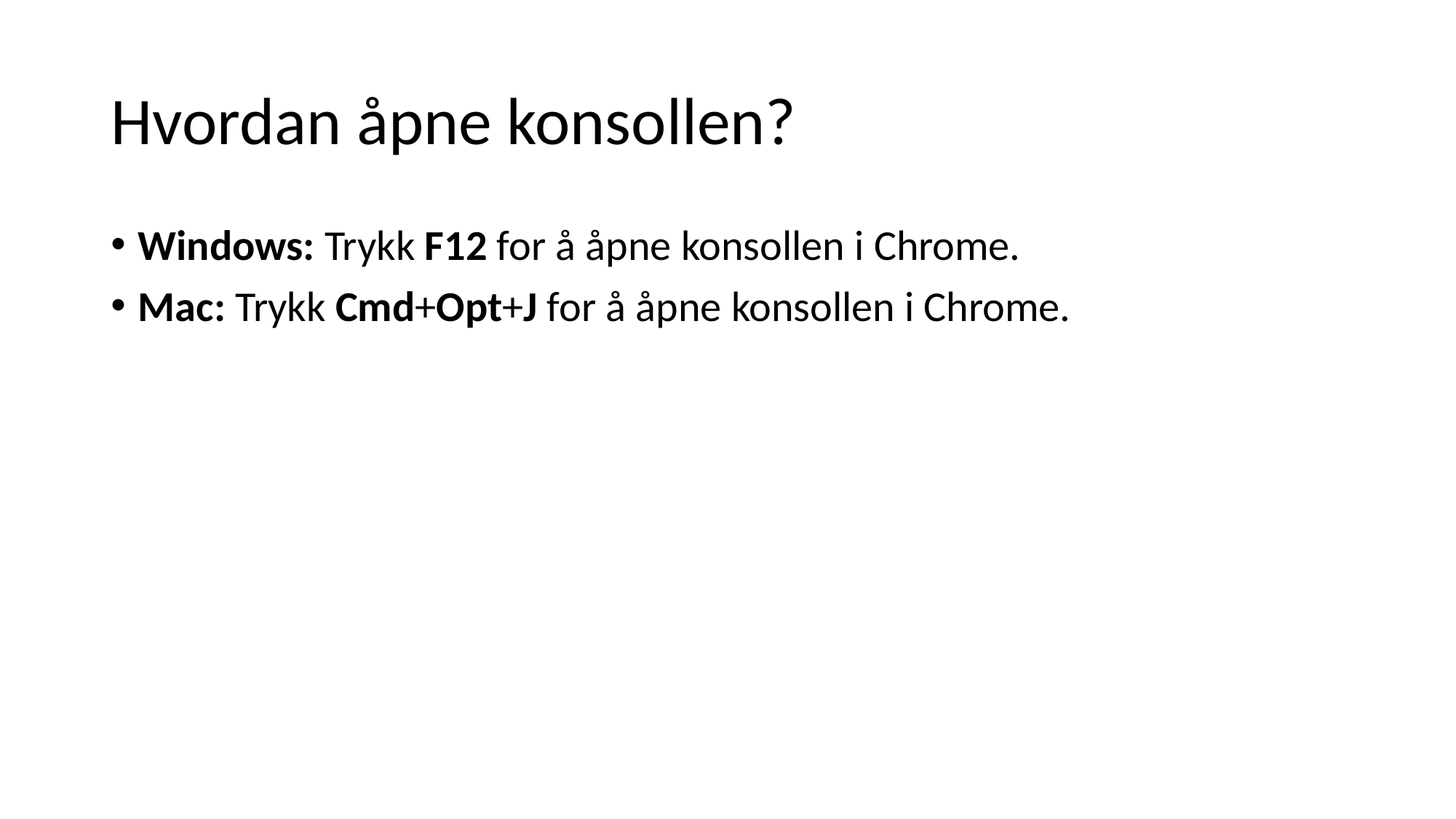

# Hvordan åpne konsollen?
Windows: Trykk F12 for å åpne konsollen i Chrome.
Mac: Trykk Cmd+Opt+J for å åpne konsollen i Chrome.